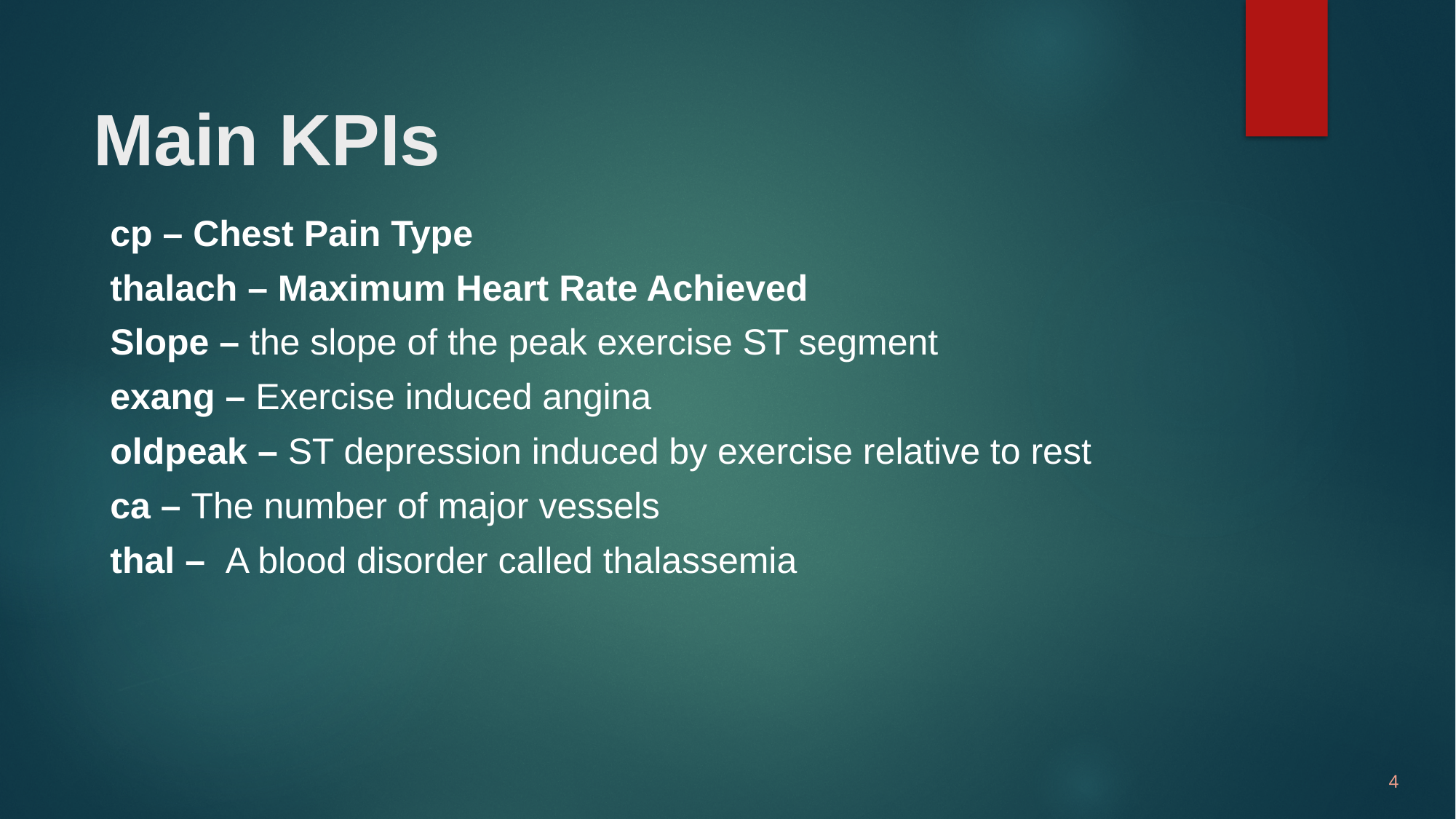

# Main KPIs
cp – Chest Pain Type
thalach – Maximum Heart Rate Achieved
Slope – the slope of the peak exercise ST segment
exang – Exercise induced angina
oldpeak – ST depression induced by exercise relative to rest
ca – The number of major vessels
thal –  A blood disorder called thalassemia

4